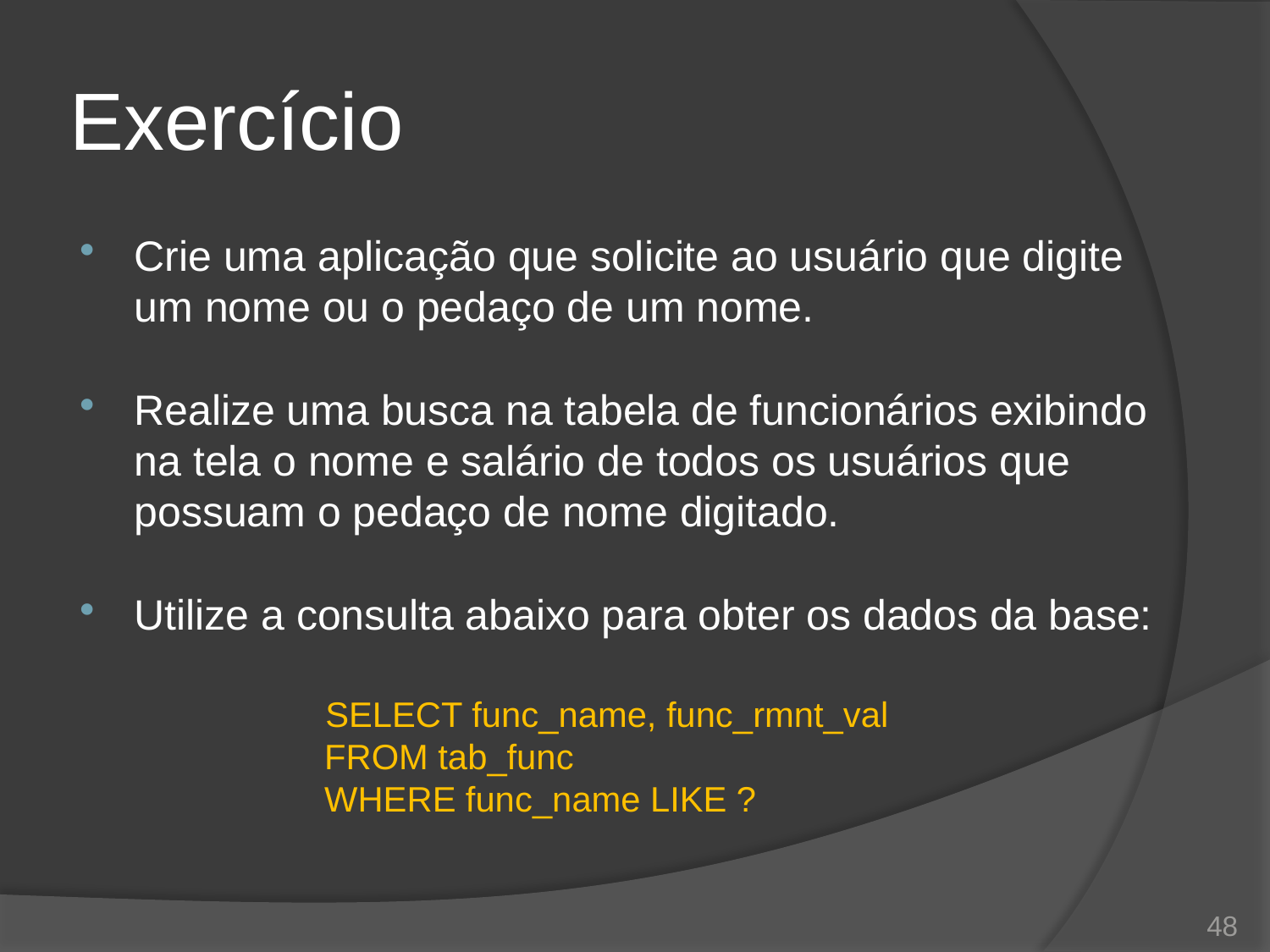

# Exercício
Crie uma aplicação que solicite ao usuário que digite um nome ou o pedaço de um nome.
Realize uma busca na tabela de funcionários exibindo na tela o nome e salário de todos os usuários que possuam o pedaço de nome digitado.
Utilize a consulta abaixo para obter os dados da base:
SELECT func_name, func_rmnt_val
FROM tab_func
WHERE func_name LIKE ?
48